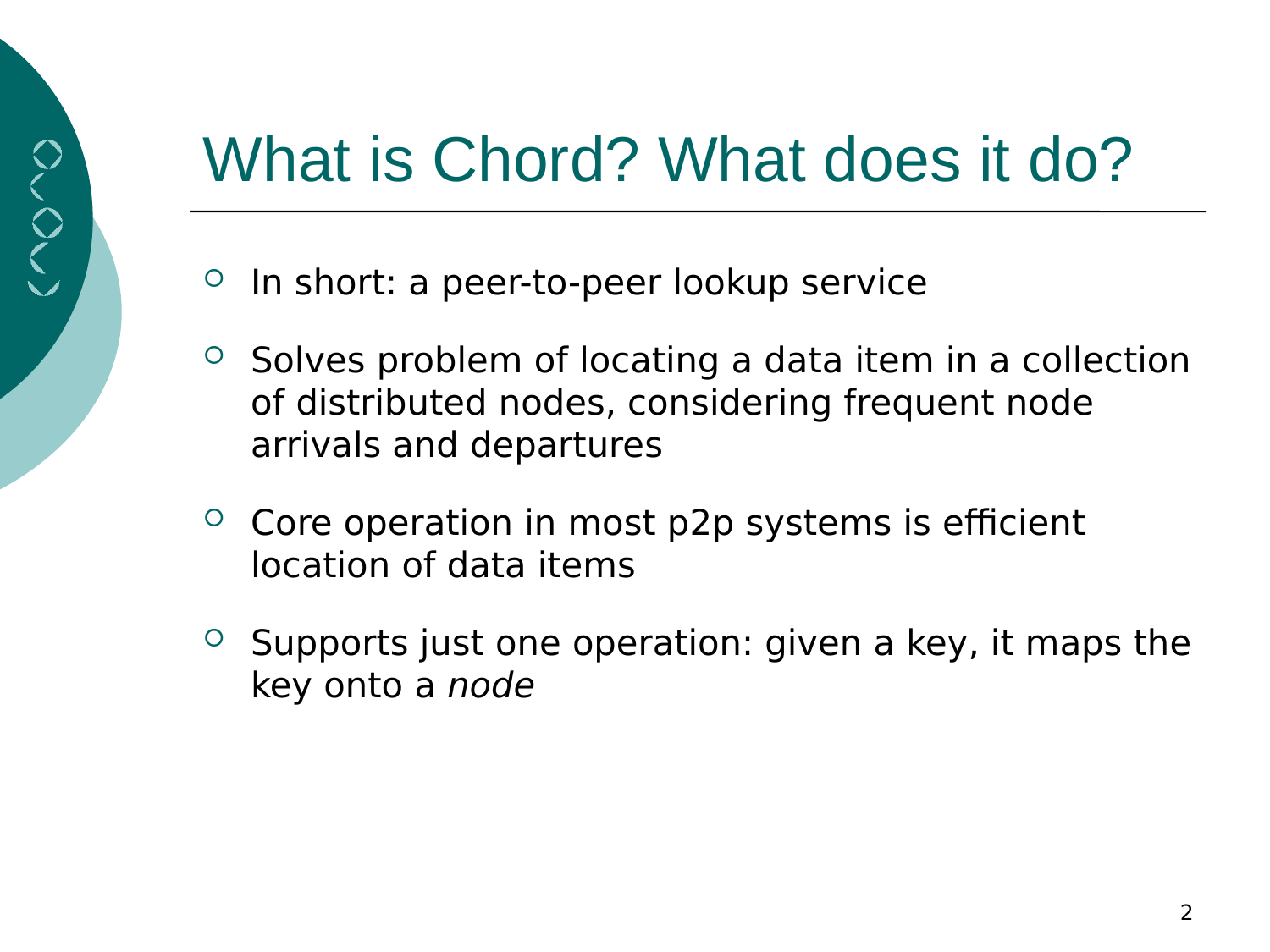

# What is Chord? What does it do?
In short: a peer-to-peer lookup service
Solves problem of locating a data item in a collection of distributed nodes, considering frequent node arrivals and departures
Core operation in most p2p systems is efficient location of data items
Supports just one operation: given a key, it maps the key onto a node
2